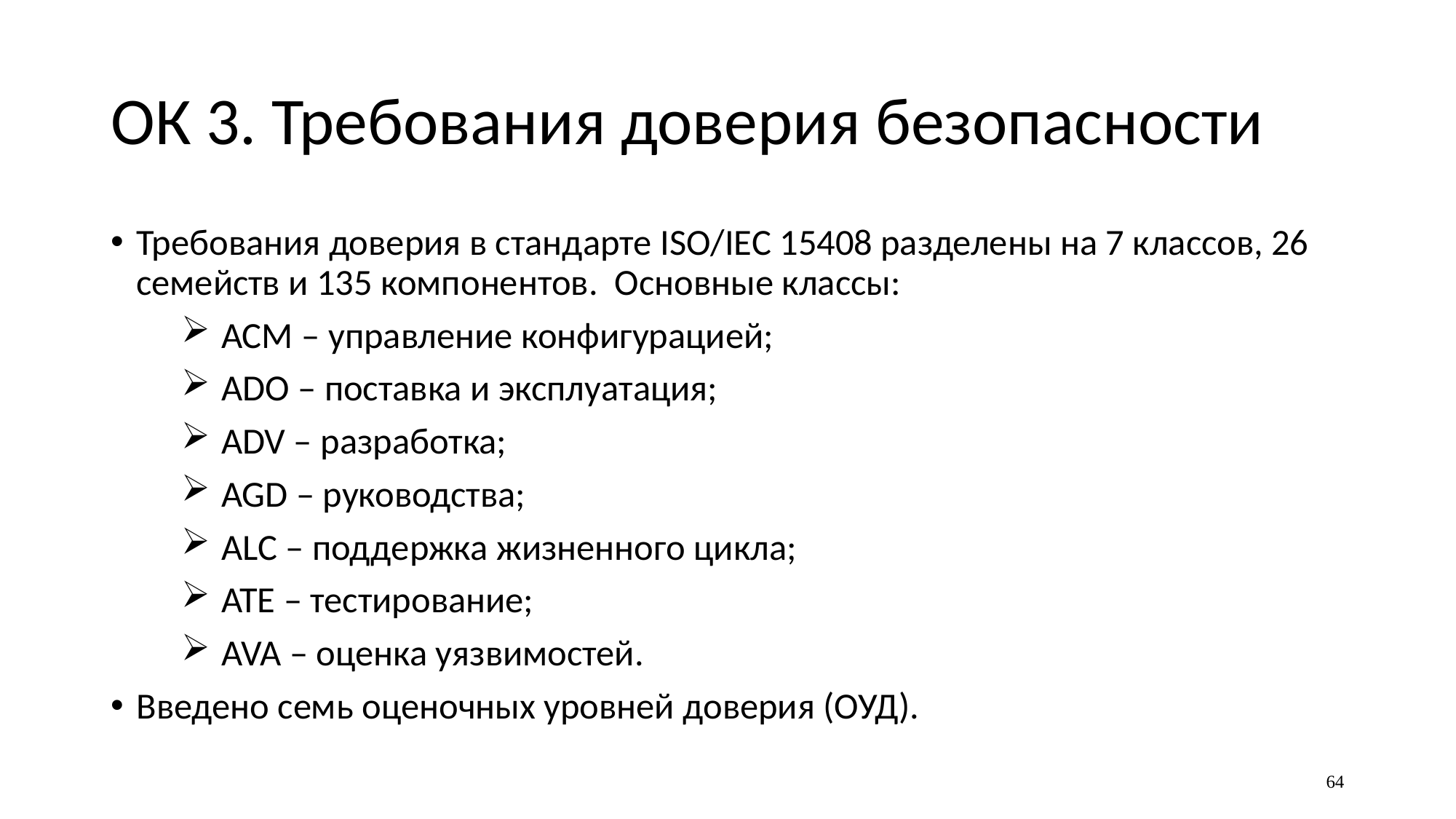

# ОК 3. Требования доверия безопасности
Требования доверия в стандарте ISO/IEC 15408 разделены на 7 классов, 26 семейств и 135 компонентов.  Основные классы:
ACM – управление конфигурацией;
ADO – поставка и эксплуатация;
ADV – разработка;
AGD – руководства;
ALC – поддержка жизненного цикла;
ATE – тестирование;
AVA – оценка уязвимостей.
Введено семь оценочных уровней доверия (ОУД).
64